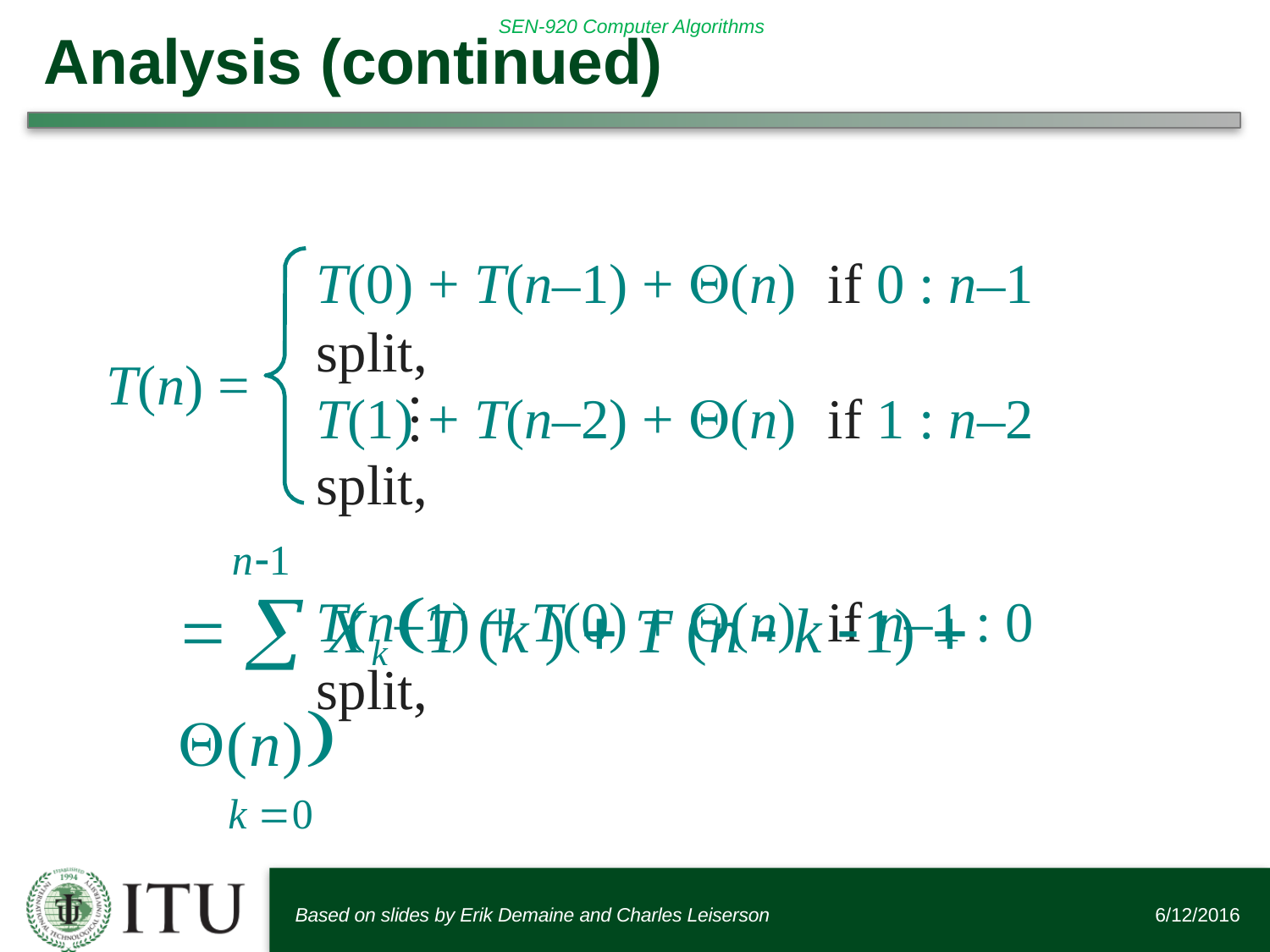

# Analysis (continued)

T(0) + T(n–1) + Θ(n)	if 0 : n–1 split,
T(1) + T(n–2) + Θ(n)	if 1 : n–2 split,

T(n–1) + T(0) + Θ(n)	if n–1 : 0 split,

T(n) =
 …
n−1
= ∑ Xk (T (k ) + T (n − k −1) + Θ(n))
k =0
Based on slides by Erik Demaine and Charles Leiserson
6/12/2016